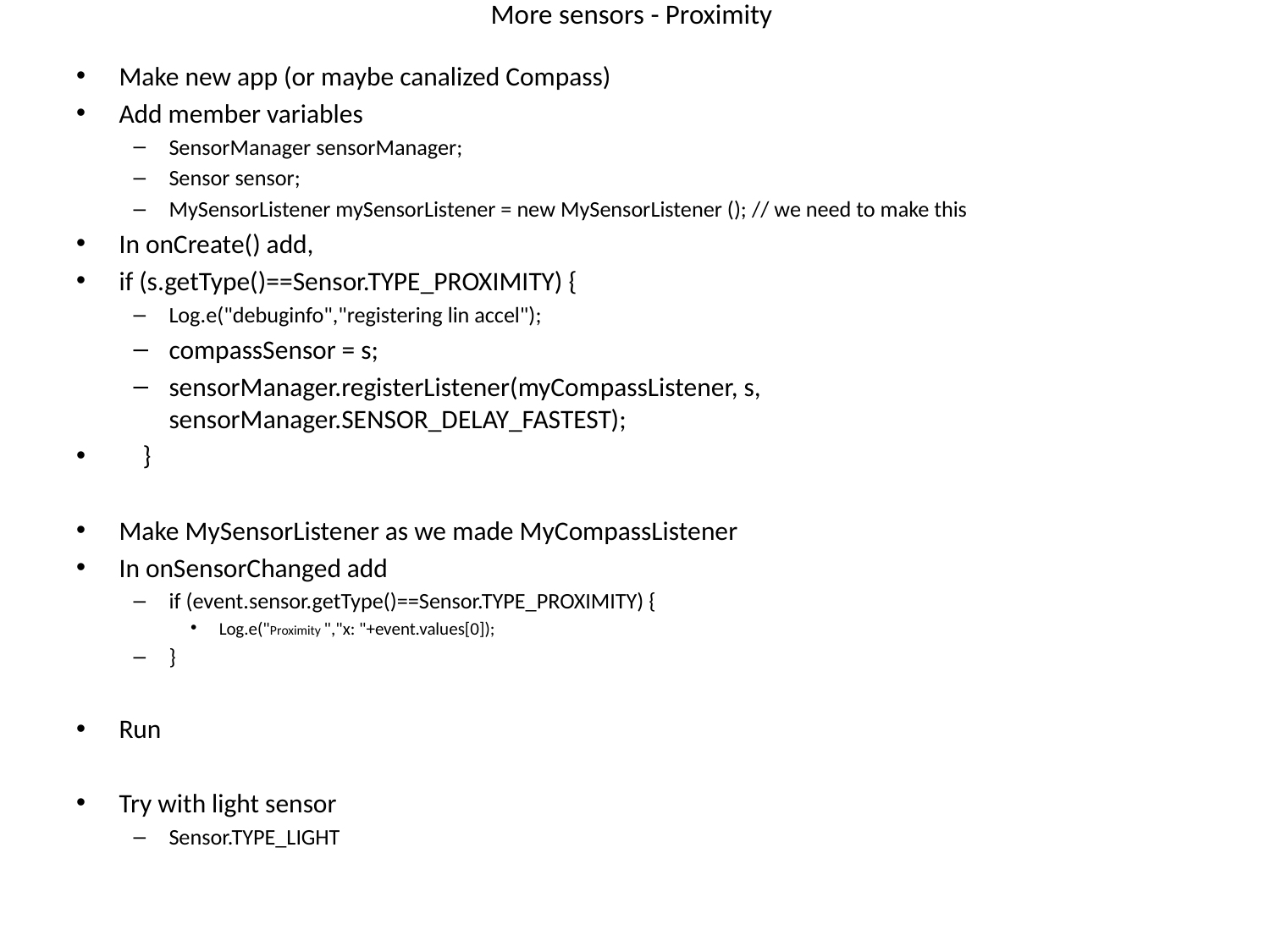

# More sensors - Proximity
Make new app (or maybe canalized Compass)
Add member variables
SensorManager sensorManager;
Sensor sensor;
MySensorListener mySensorListener = new MySensorListener (); // we need to make this
In onCreate() add,
if (s.getType()==Sensor.TYPE_PROXIMITY) {
Log.e("debuginfo","registering lin accel");
compassSensor = s;
sensorManager.registerListener(myCompassListener, s, sensorManager.SENSOR_DELAY_FASTEST);
    }

Make MySensorListener as we made MyCompassListener
In onSensorChanged add
if (event.sensor.getType()==Sensor.TYPE_PROXIMITY) {
Log.e("Proximity ","x: "+event.values[0]);
}

Run

Try with light sensor
Sensor.TYPE_LIGHT